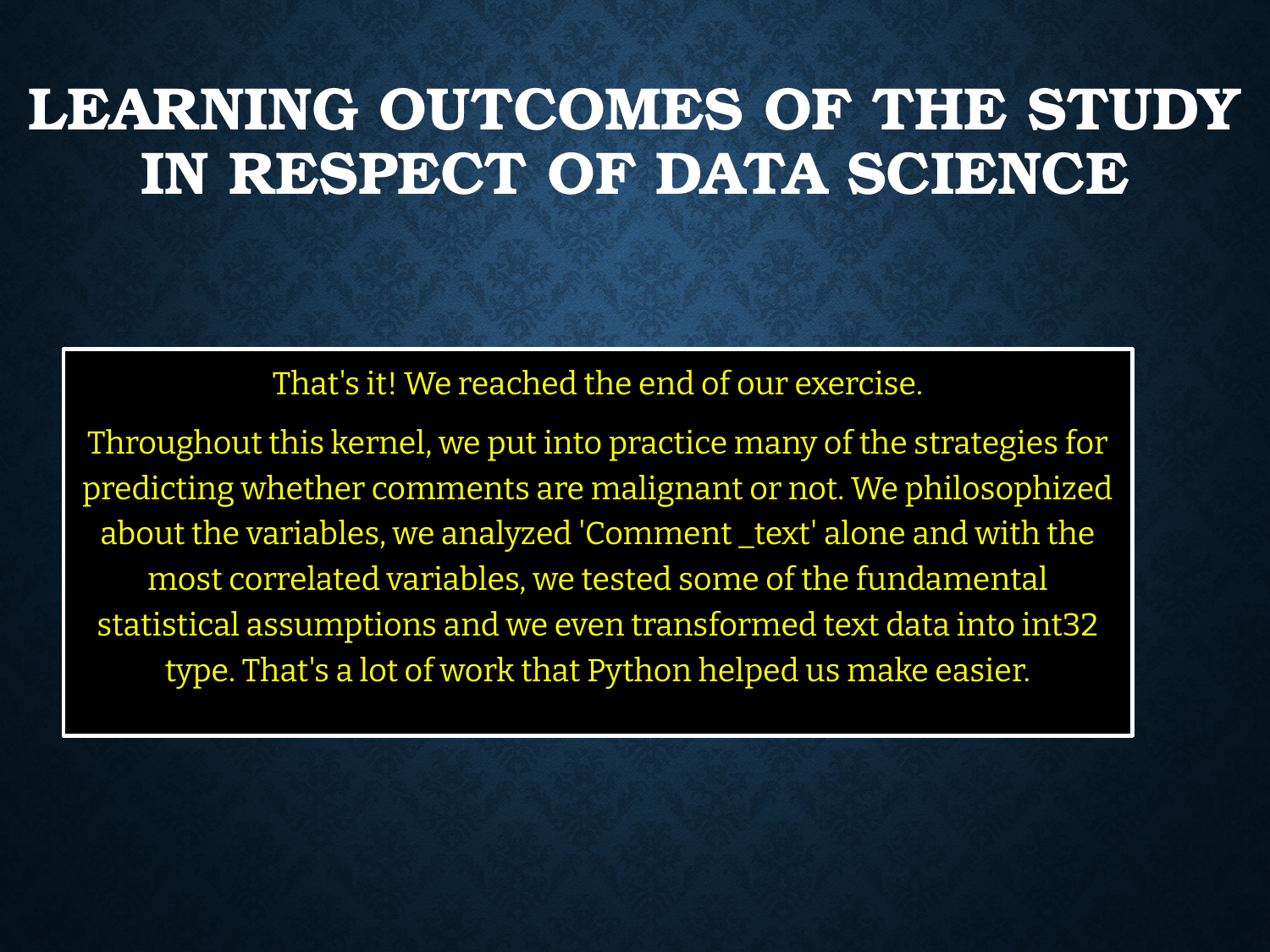

# Learning Outcomes of the Study in respect of Data Science
That's it! We reached the end of our exercise.
Throughout this kernel, we put into practice many of the strategies for predicting whether comments are malignant or not. We philosophized about the variables, we analyzed 'Comment _text' alone and with the most correlated variables, we tested some of the fundamental statistical assumptions and we even transformed text data into int32 type. That's a lot of work that Python helped us make easier.